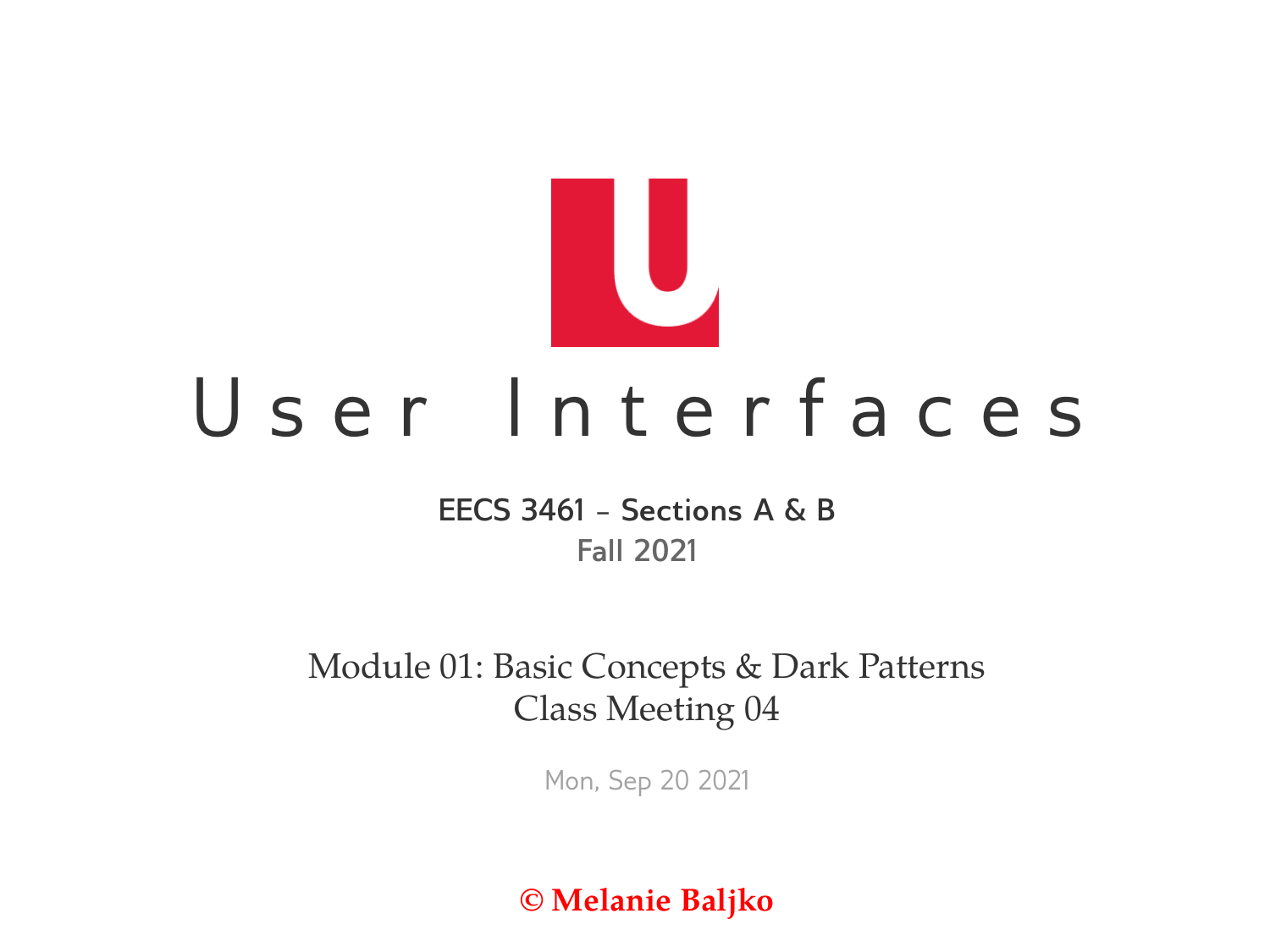

Module 01: Basic Concepts & Dark Patterns
Class Meeting 04
Mon, Sep 20 2021
© Melanie Baljko